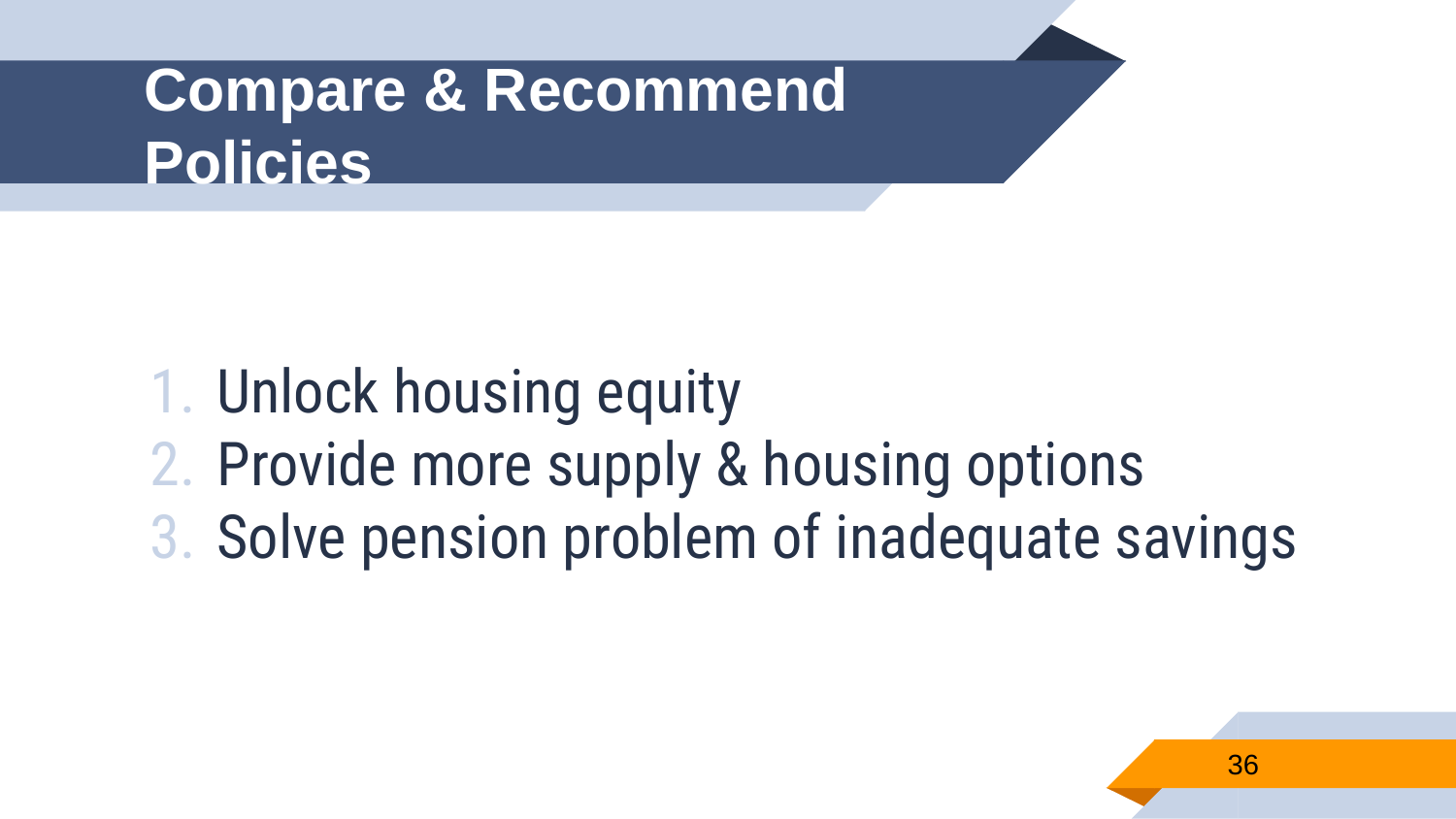

# Compare & Recommend Policies
Unlock housing equity
Provide more supply & housing options
Solve pension problem of inadequate savings
36